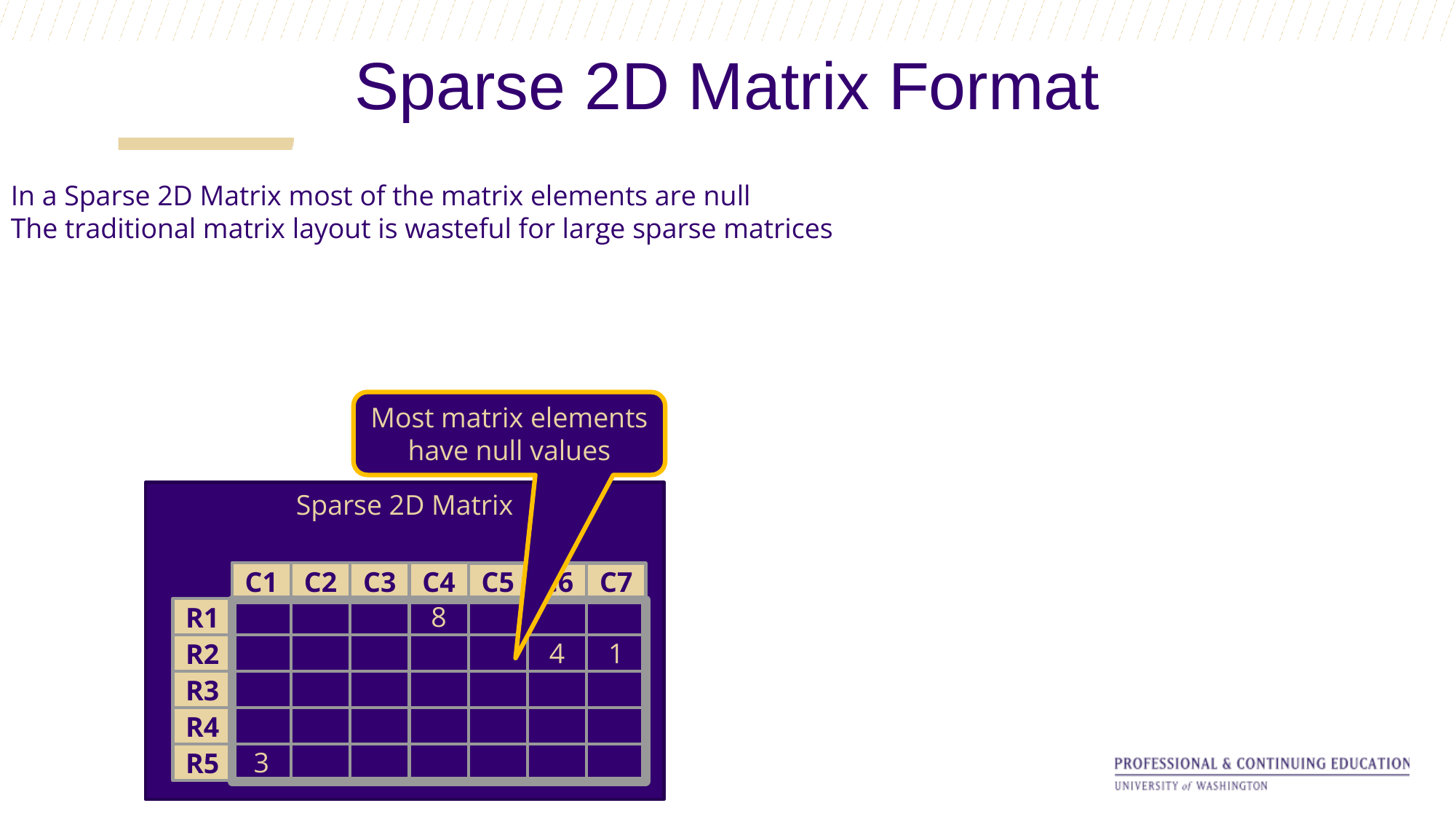

# Sparse 2D Matrix Format
In a Sparse 2D Matrix most of the matrix elements are null
The traditional matrix layout is wasteful for large sparse matrices
Most matrix elements have null values
Sparse 2D Matrix
C1
C2
C3
C4
C5
C6
C7

8

R1

4
1
R2

R3

R4
3

R5